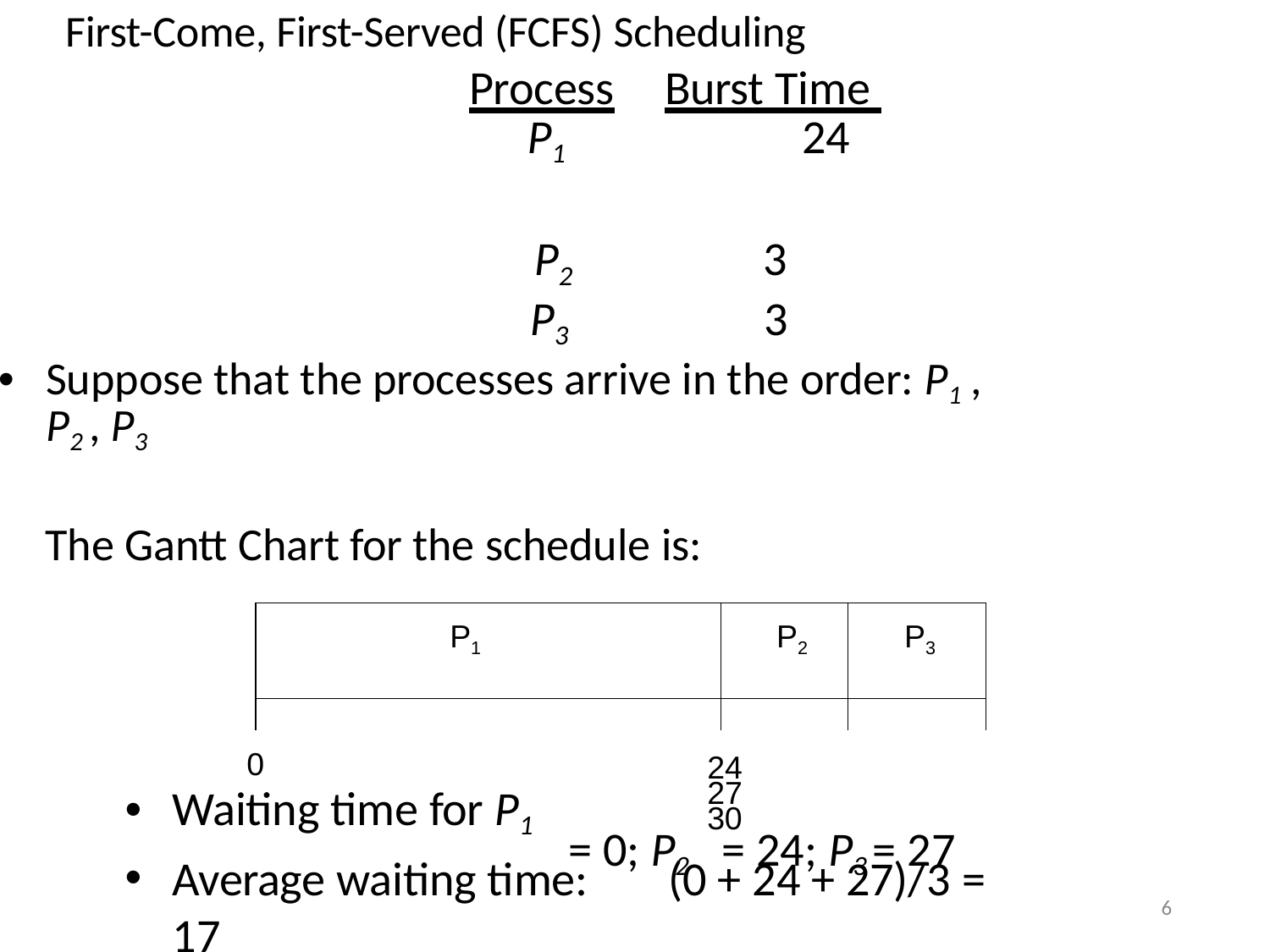

First-Come, First-Served (FCFS) Scheduling
# Process	Burst Time
P1	24
P2	3
3
P3
Suppose that the processes arrive in the order: P1 , P2 , P3

The Gantt Chart for the schedule is:
| P1 | P2 | P3 |
| --- | --- | --- |
|  |  |  |
0
24	27	30
= 0; P2	= 24; P3 = 27
Waiting time for P1
Average waiting time:	(0 + 24 + 27)/3 = 17
6